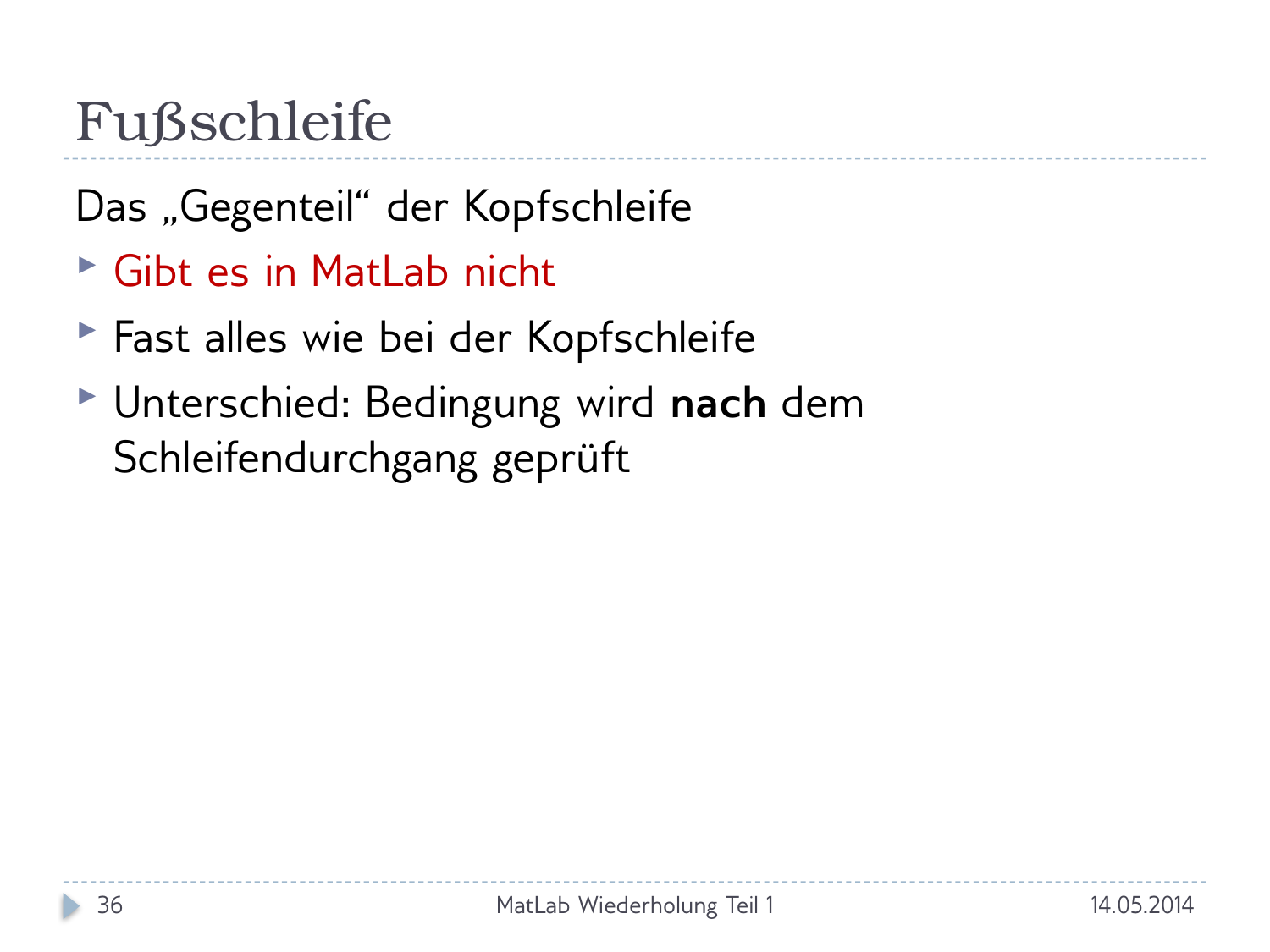

# Fußschleife
Das „Gegenteil“ der Kopfschleife
Gibt es in MatLab nicht
Fast alles wie bei der Kopfschleife
Unterschied: Bedingung wird nach dem Schleifendurchgang geprüft
36
MatLab Wiederholung Teil 1
14.05.2014